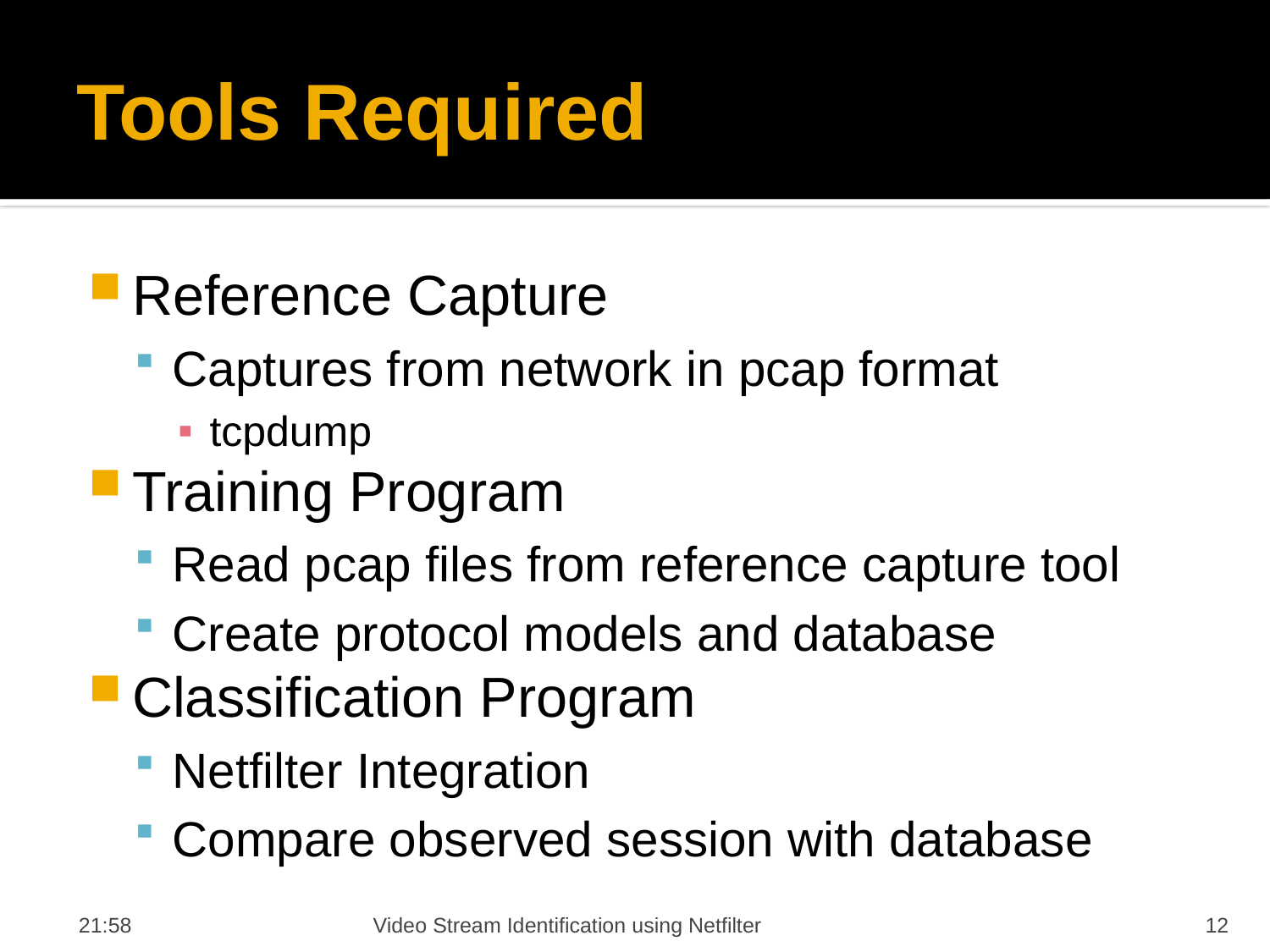

# Tools Required
Reference Capture
Captures from network in pcap format
tcpdump
Training Program
Read pcap files from reference capture tool
Create protocol models and database
Classification Program
Netfilter Integration
Compare observed session with database

21:58
Video Stream Identification using Netfilter
12